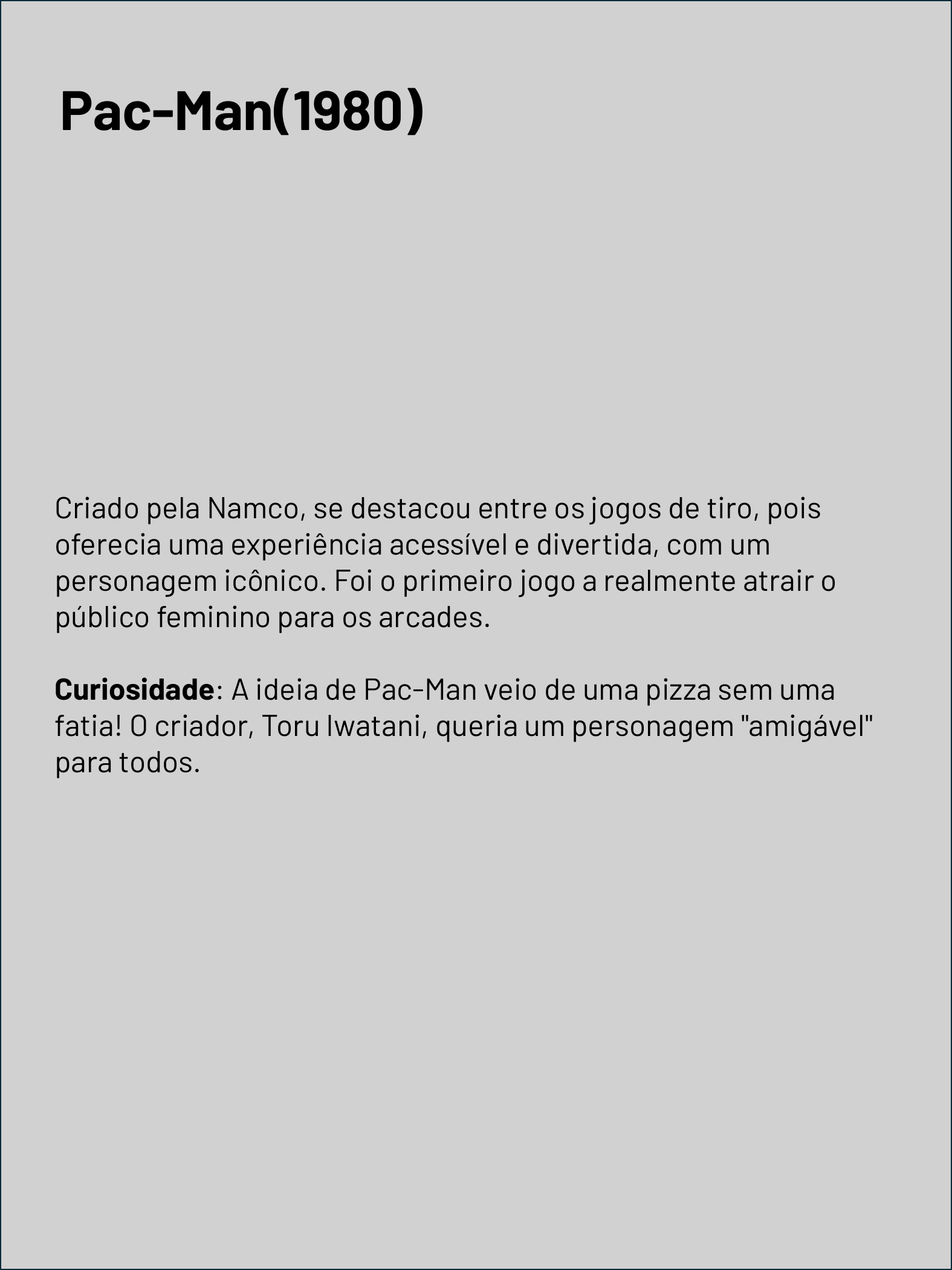

Pac-Man(1980)
Criado pela Namco, se destacou entre os jogos de tiro, pois oferecia uma experiência acessível e divertida, com um personagem icônico. Foi o primeiro jogo a realmente atrair o público feminino para os arcades.

Curiosidade: A ideia de Pac-Man veio de uma pizza sem uma fatia! O criador, Toru Iwatani, queria um personagem "amigável" para todos.